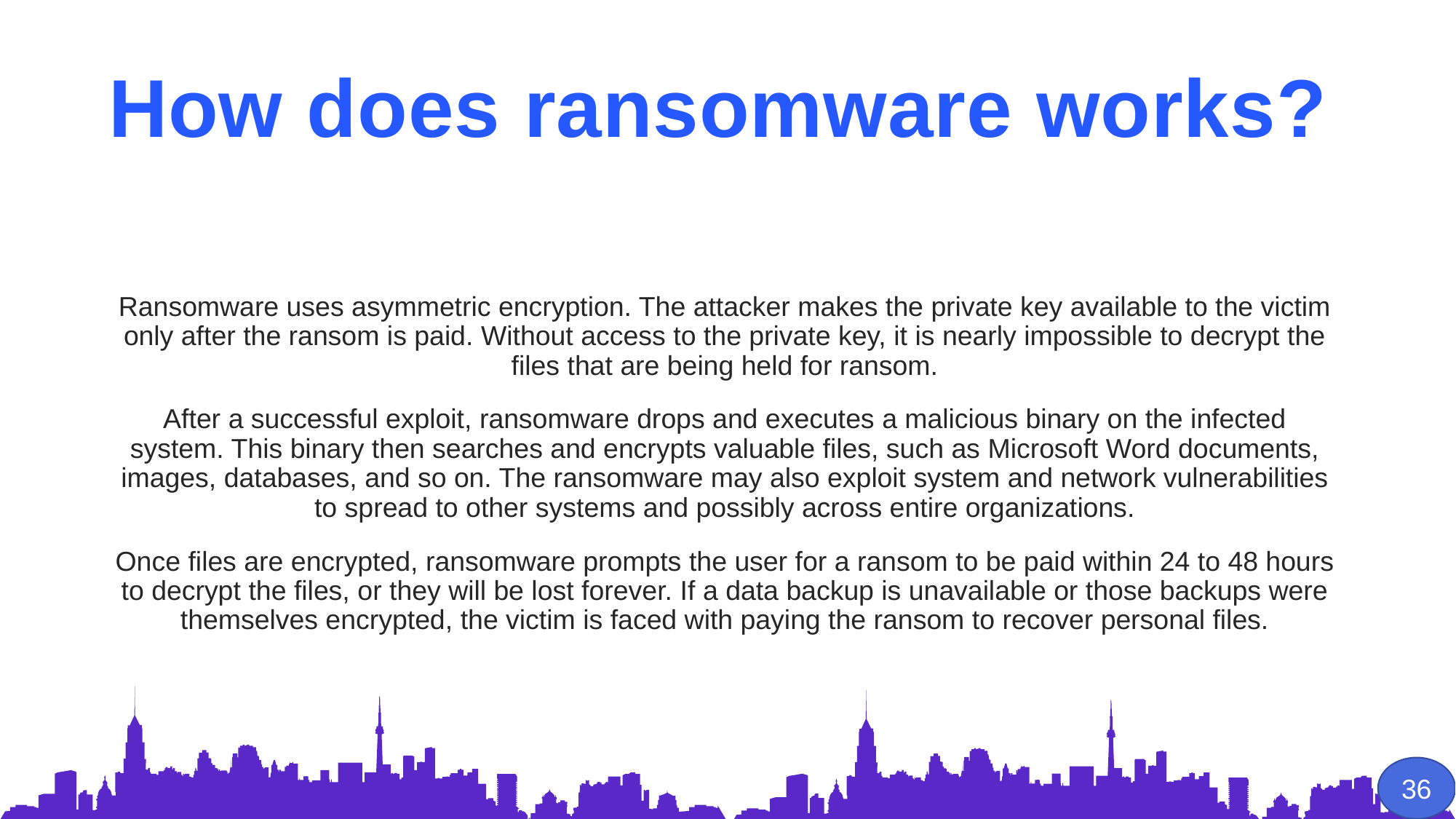

How does ransomware works?
Ransomware uses asymmetric encryption. The attacker makes the private key available to the victim only after the ransom is paid. Without access to the private key, it is nearly impossible to decrypt the files that are being held for ransom.
After a successful exploit, ransomware drops and executes a malicious binary on the infected system. This binary then searches and encrypts valuable files, such as Microsoft Word documents, images, databases, and so on. The ransomware may also exploit system and network vulnerabilities to spread to other systems and possibly across entire organizations.
Once files are encrypted, ransomware prompts the user for a ransom to be paid within 24 to 48 hours to decrypt the files, or they will be lost forever. If a data backup is unavailable or those backups were themselves encrypted, the victim is faced with paying the ransom to recover personal files.
36